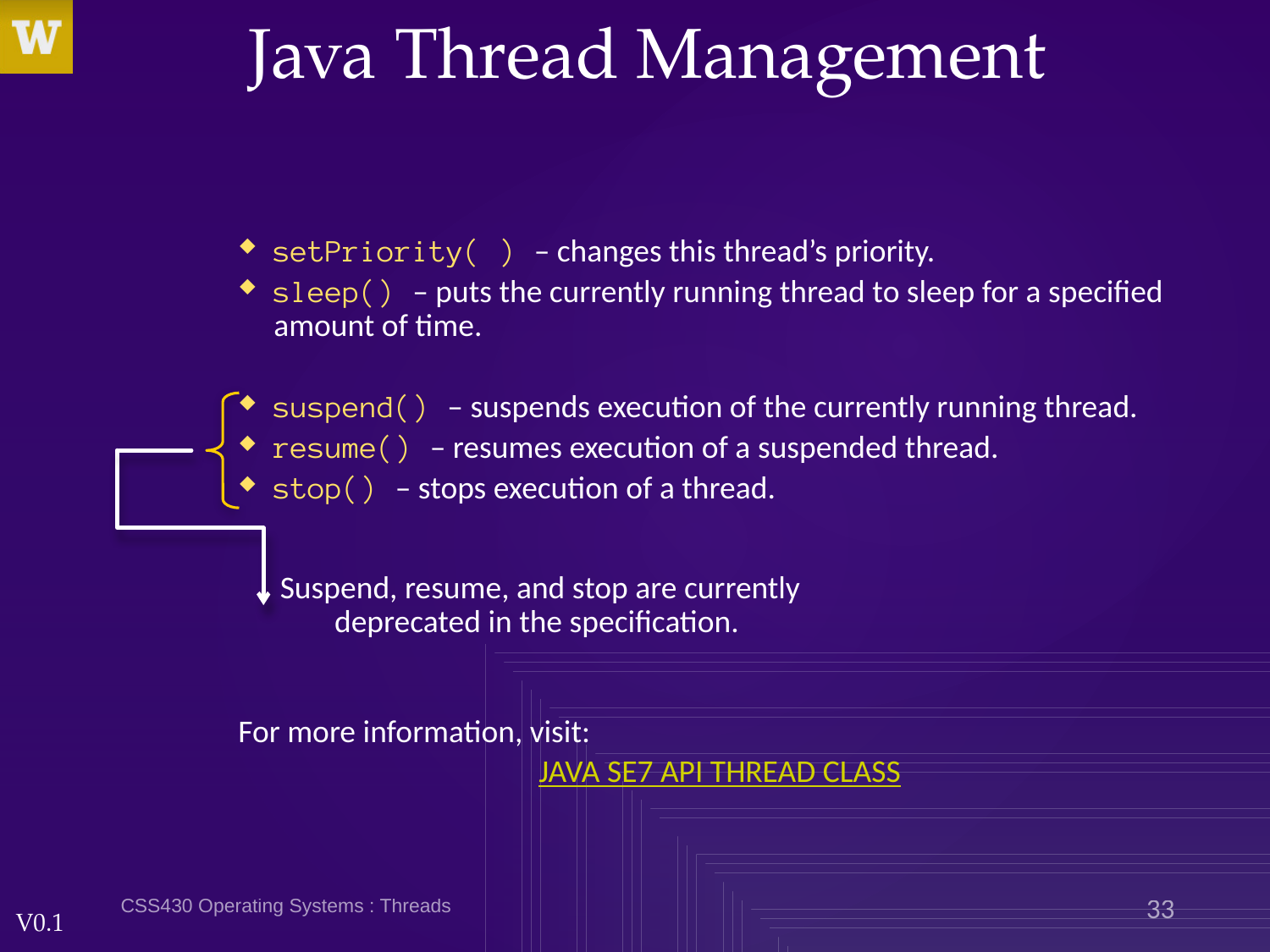

# Java Thread Management
setPriority( ) – changes this thread’s priority.
sleep() – puts the currently running thread to sleep for a specified amount of time.

suspend() – suspends execution of the currently running thread.
resume() – resumes execution of a suspended thread.
stop() – stops execution of a thread.

For more information, visit:
JAVA SE7 API THREAD CLASS

Suspend, resume, and stop are currently deprecated in the specification.
CSS430 Operating Systems : Threads
33